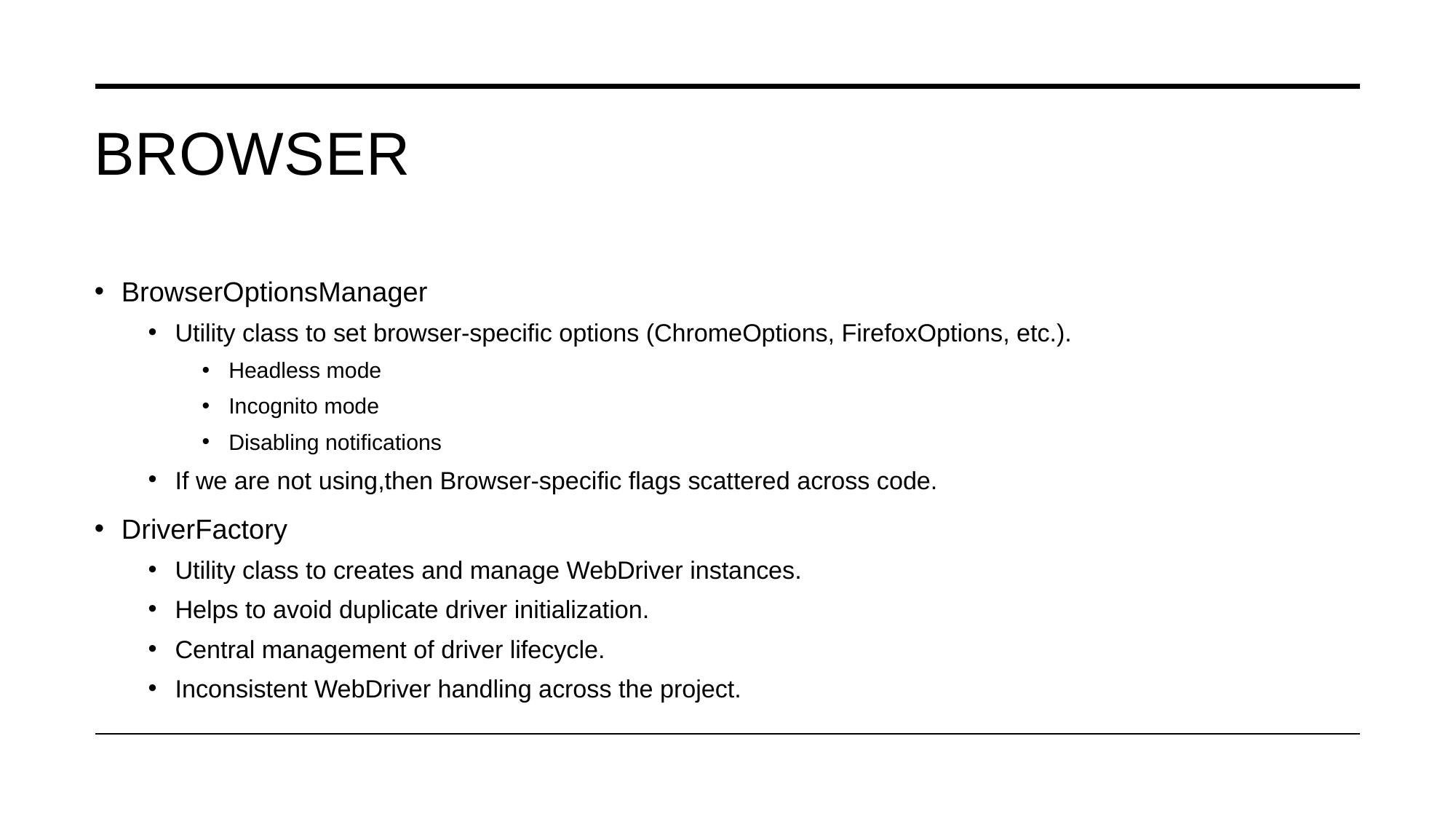

# Browser
BrowserOptionsManager
Utility class to set browser-specific options (ChromeOptions, FirefoxOptions, etc.).
Headless mode
Incognito mode
Disabling notifications
If we are not using,then Browser-specific flags scattered across code.
DriverFactory
Utility class to creates and manage WebDriver instances.
Helps to avoid duplicate driver initialization.
Central management of driver lifecycle.
Inconsistent WebDriver handling across the project.